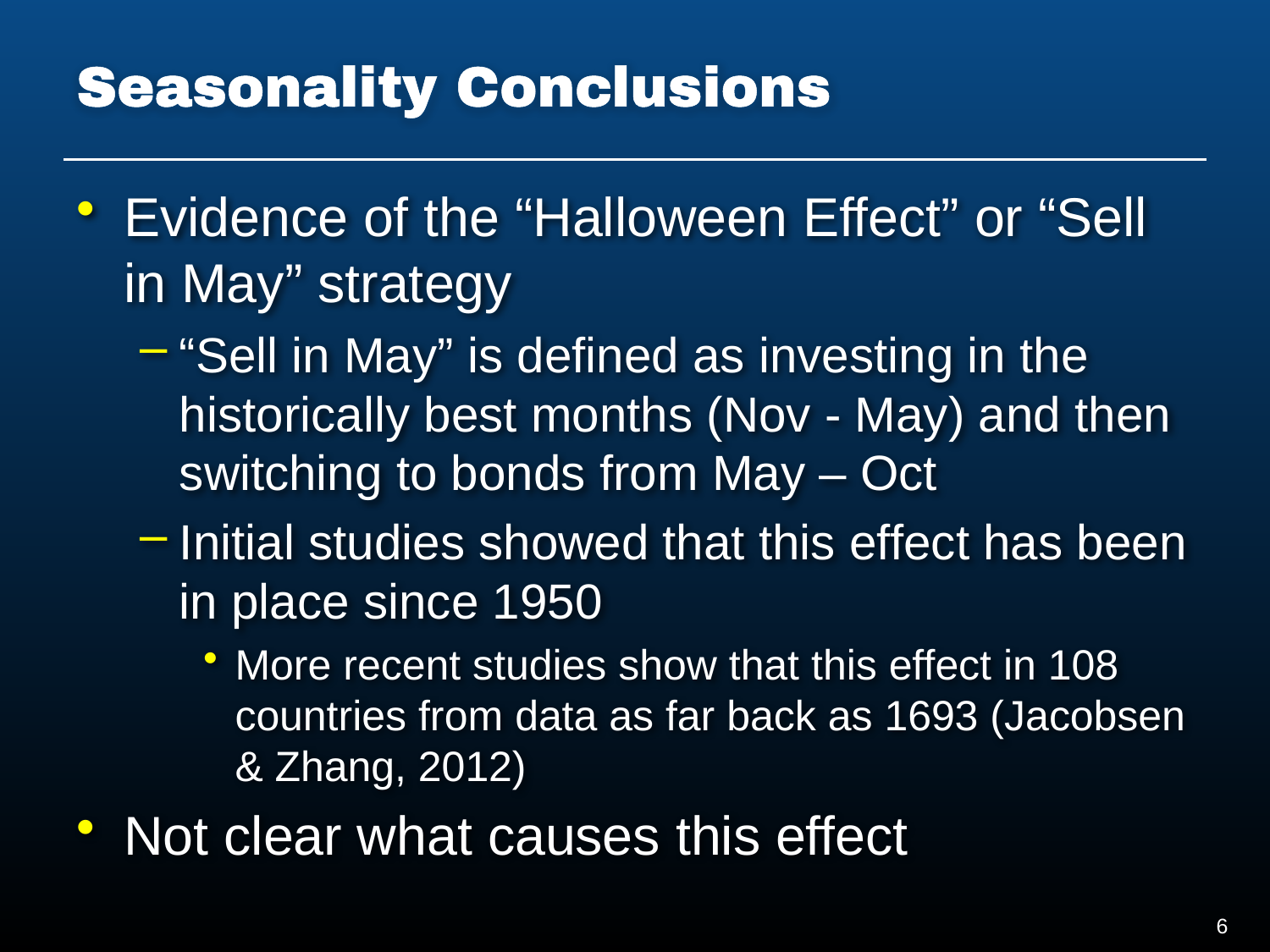

# Seasonality Conclusions
Evidence of the “Halloween Effect” or “Sell in May” strategy
“Sell in May” is defined as investing in the historically best months (Nov - May) and then switching to bonds from May – Oct
Initial studies showed that this effect has been in place since 1950
More recent studies show that this effect in 108 countries from data as far back as 1693 (Jacobsen & Zhang, 2012)
Not clear what causes this effect
6